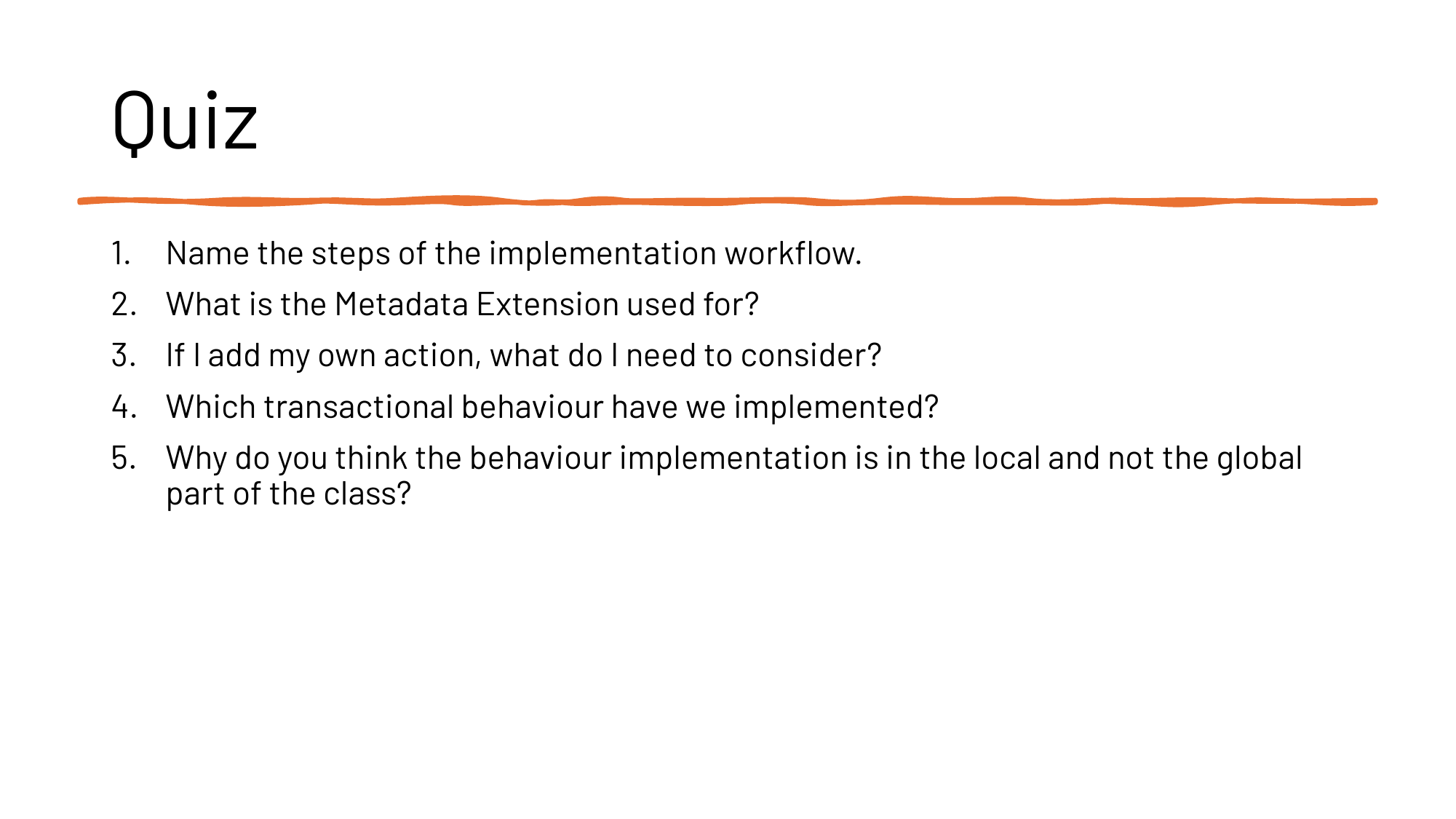

# Quiz

Name the steps of the implementation workflow.
What is the Metadata Extension used for?
If I add my own action, what do I need to consider?
Which transactional behaviour have we implemented?
Why do you think the behaviour implementation is in the local and not the global part of the class?